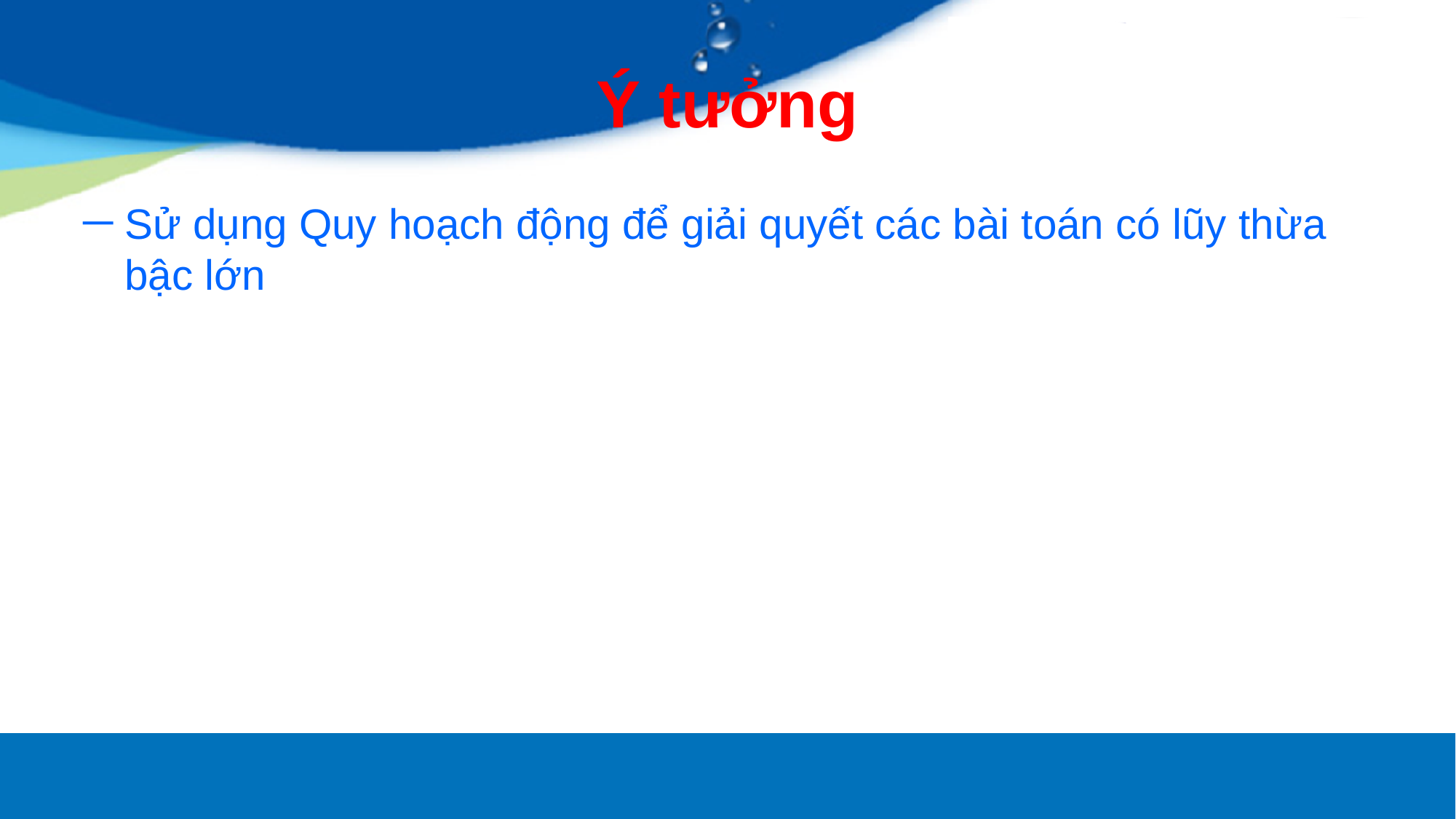

# Ý tưởng
Sử dụng Quy hoạch động để giải quyết các bài toán có lũy thừa bậc lớn